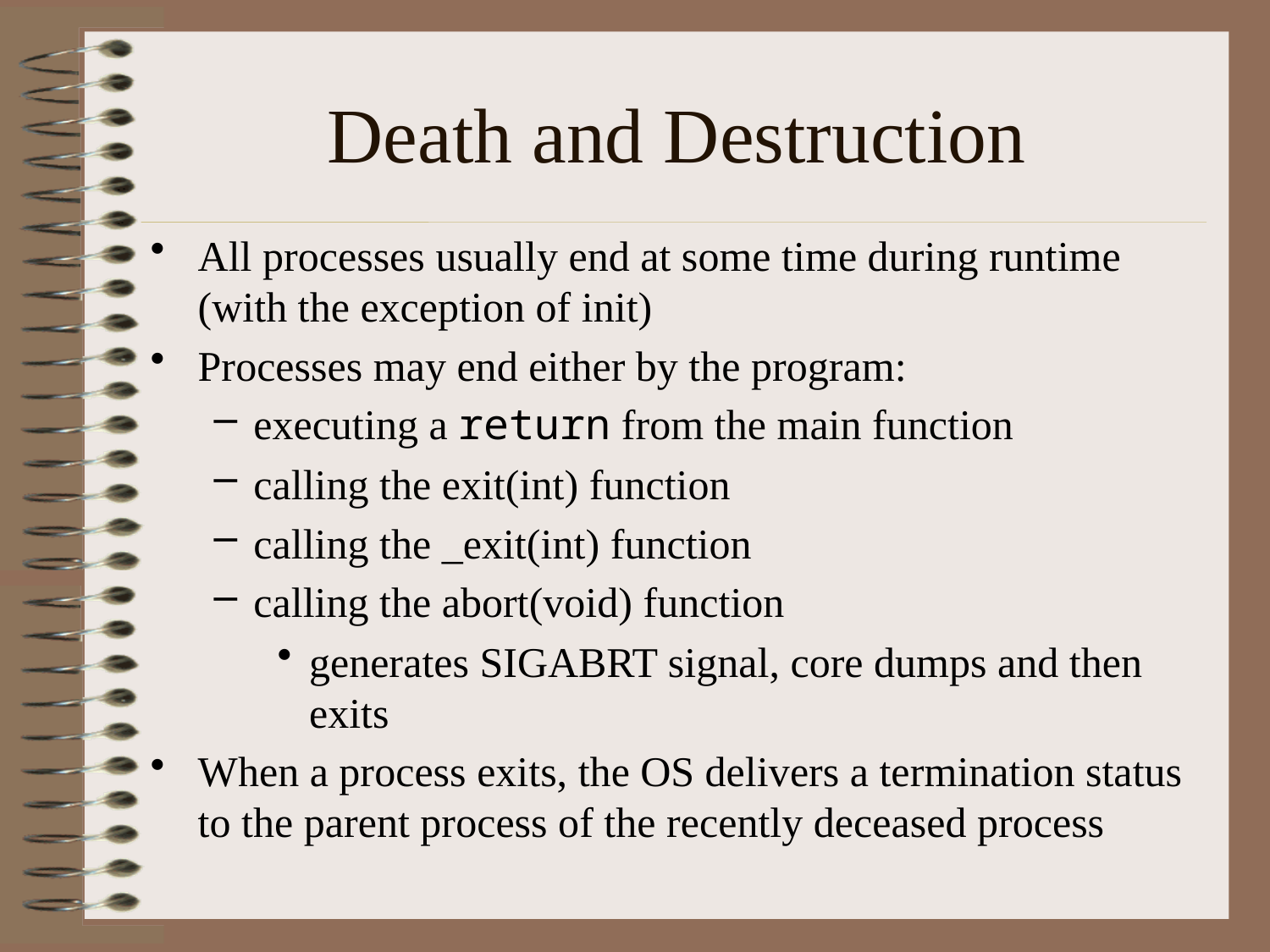

# Death and Destruction
All processes usually end at some time during runtime (with the exception of init)
Processes may end either by the program:
executing a return from the main function
calling the exit(int) function
calling the _exit(int) function
calling the abort(void) function
generates SIGABRT signal, core dumps and then exits
When a process exits, the OS delivers a termination status to the parent process of the recently deceased process